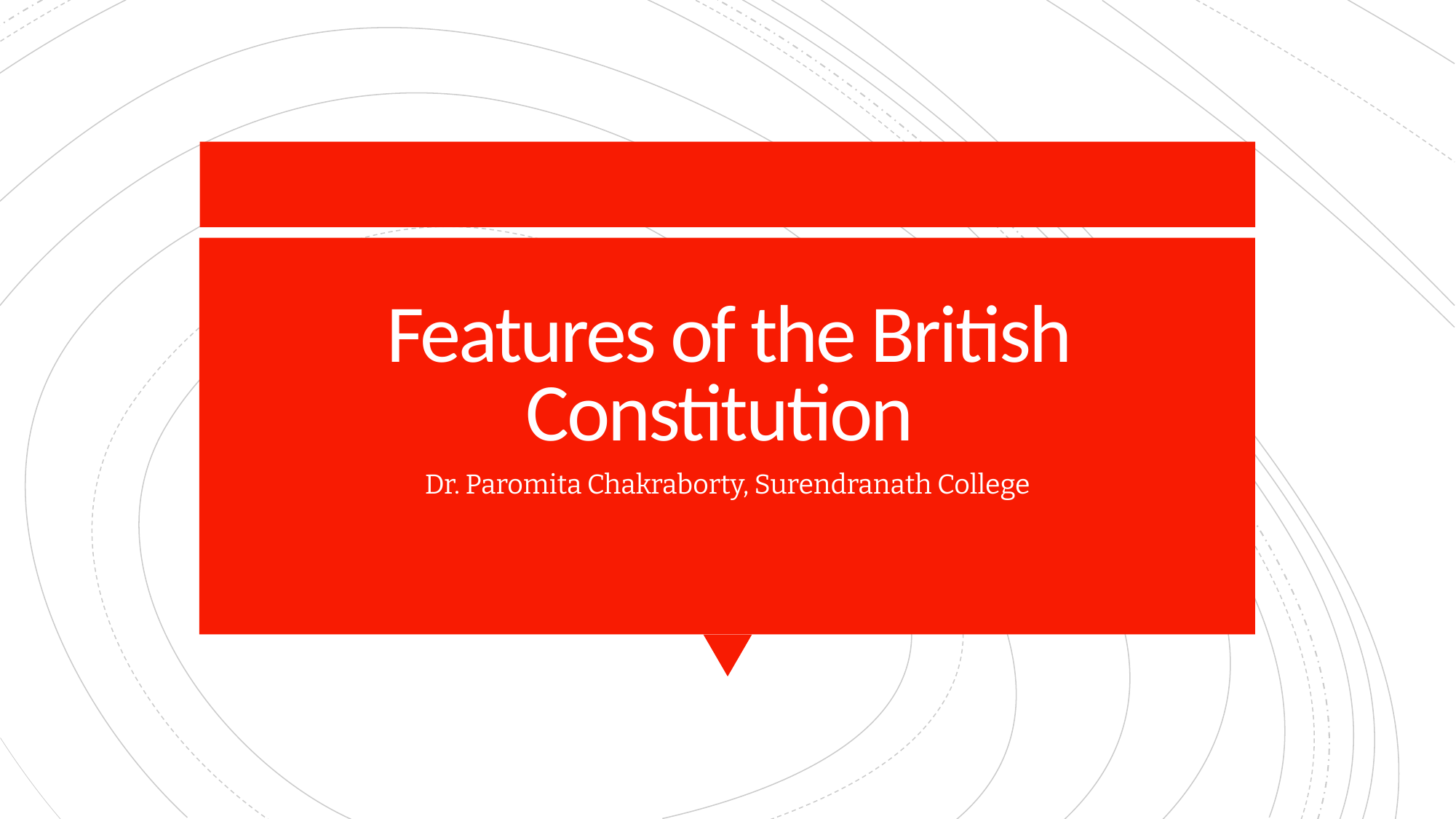

# Features of the British Constitution
Dr. Paromita Chakraborty, Surendranath College